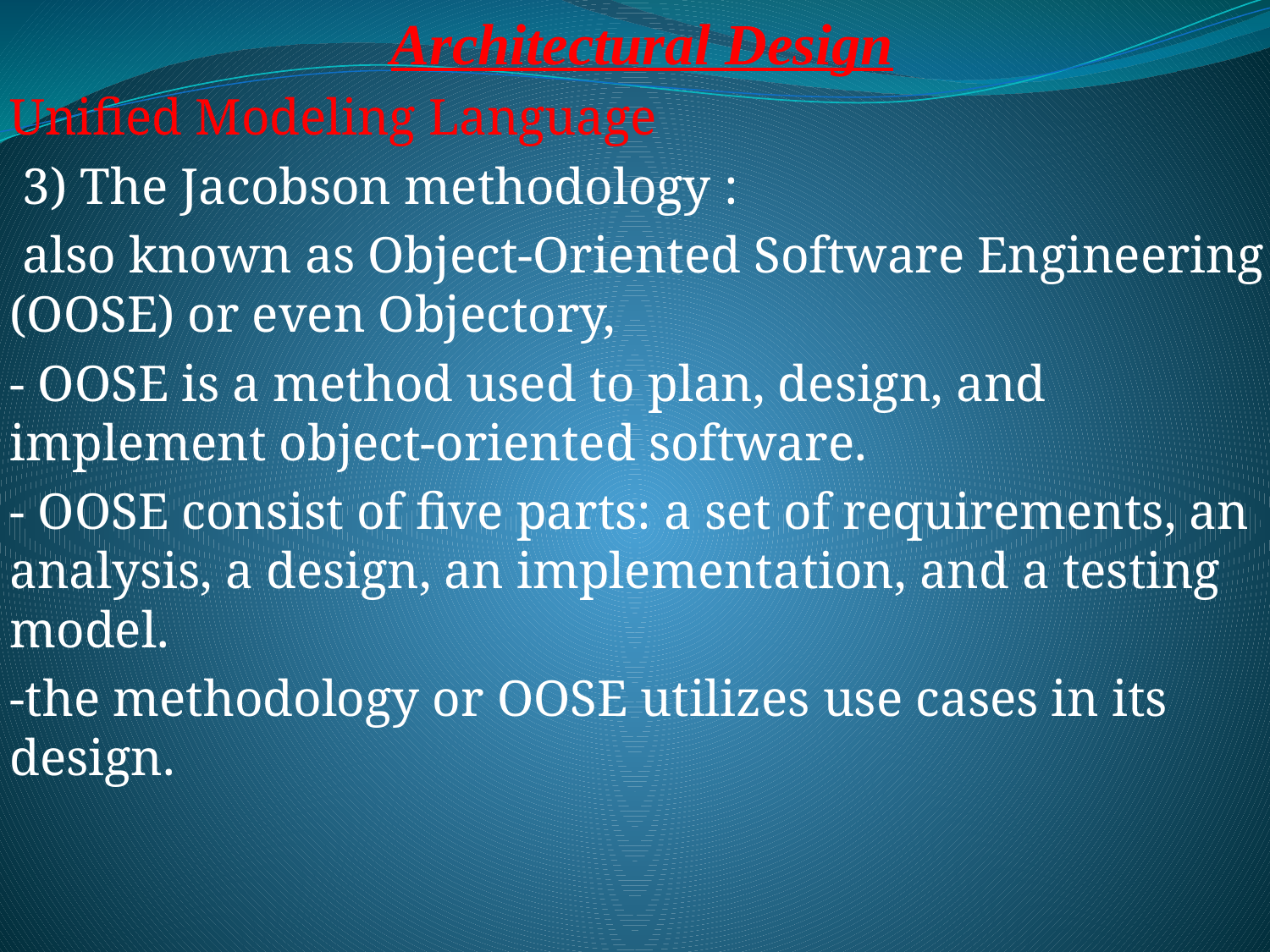

Architectural Design
Unified Modeling Language
 3) The Jacobson methodology :
 also known as Object-Oriented Software Engineering (OOSE) or even Objectory,
- OOSE is a method used to plan, design, and implement object-oriented software.
- OOSE consist of five parts: a set of requirements, an analysis, a design, an implementation, and a testing model.
-the methodology or OOSE utilizes use cases in its design.